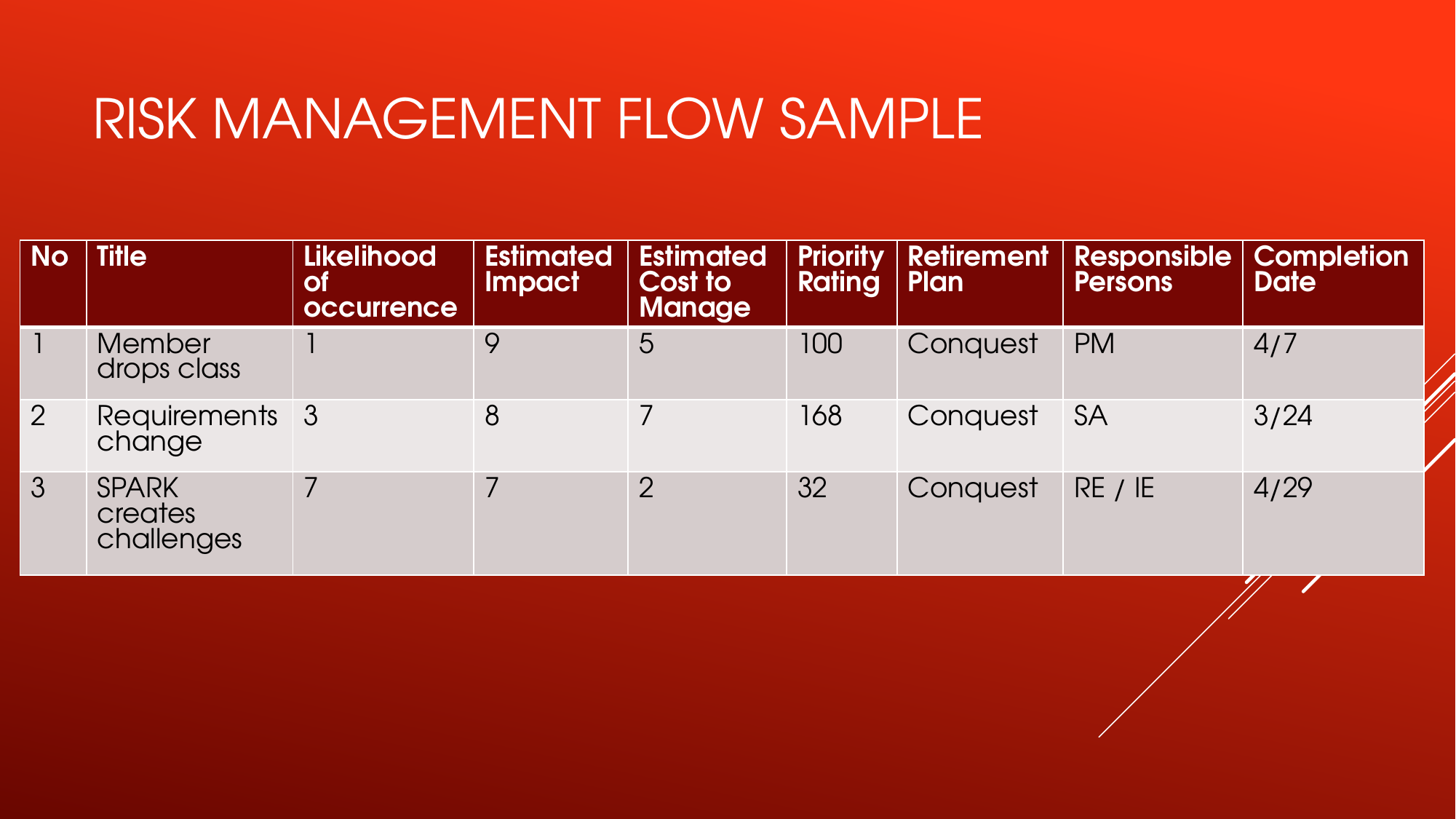

# Risk Management Flow Sample
| No | Title | Likelihood of occurrence | Estimated Impact | Estimated Cost to Manage | Priority Rating | Retirement Plan | Responsible Persons | Completion Date |
| --- | --- | --- | --- | --- | --- | --- | --- | --- |
| 1 | Member drops class | 1 | 9 | 5 | 100 | Conquest | PM | 4/7 |
| 2 | Requirements change | 3 | 8 | 7 | 168 | Conquest | SA | 3/24 |
| 3 | SPARK creates challenges | 7 | 7 | 2 | 32 | Conquest | RE / IE | 4/29 |